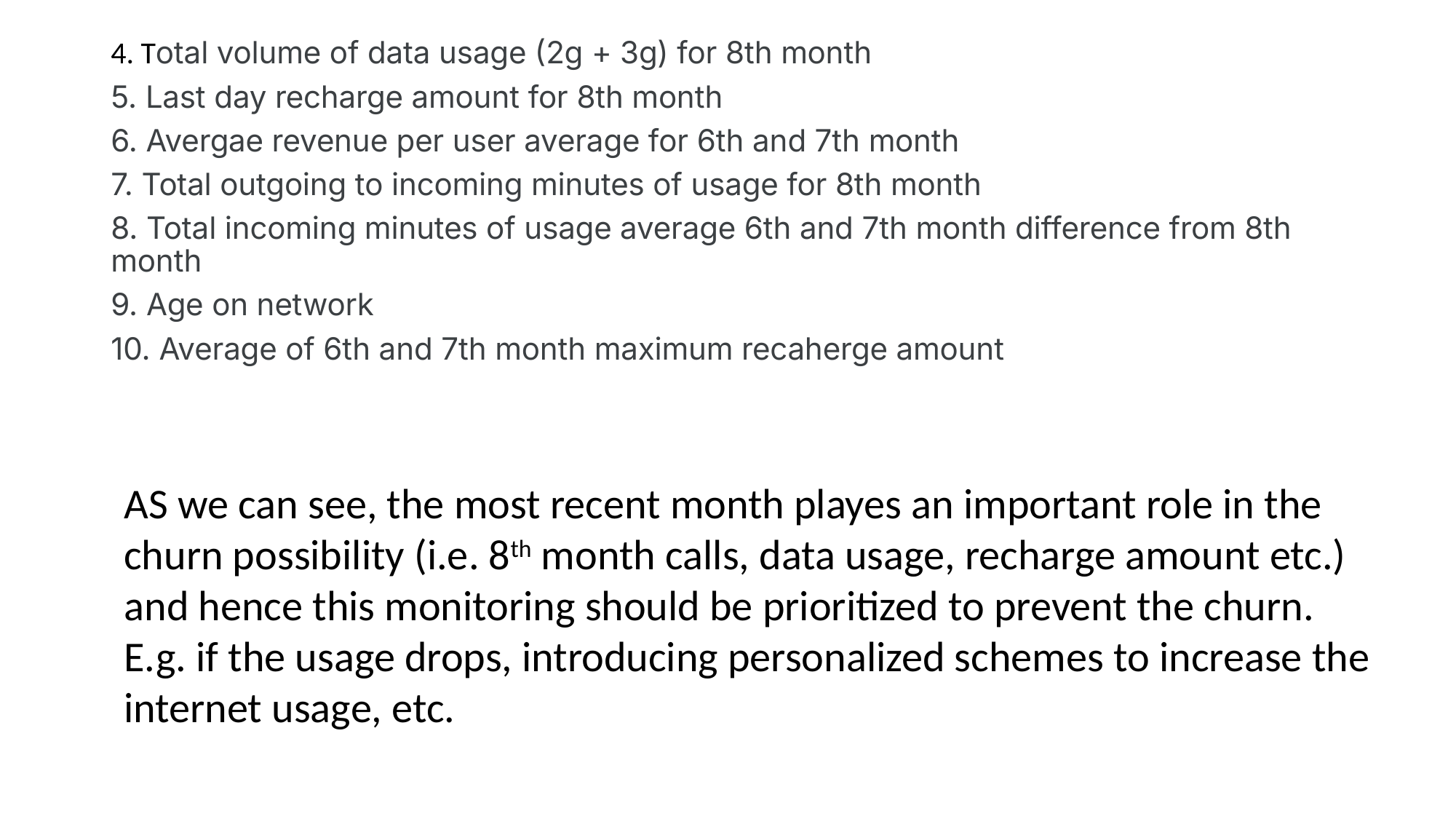

4. Total volume of data usage (2g + 3g) for 8th month
5. Last day recharge amount for 8th month
6. Avergae revenue per user average for 6th and 7th month
7. Total outgoing to incoming minutes of usage for 8th month
8. Total incoming minutes of usage average 6th and 7th month difference from 8th month
9. Age on network
10. Average of 6th and 7th month maximum recaherge amount

AS we can see, the most recent month playes an important role in the churn possibility (i.e. 8th month calls, data usage, recharge amount etc.) and hence this monitoring should be prioritized to prevent the churn. E.g. if the usage drops, introducing personalized schemes to increase the internet usage, etc.